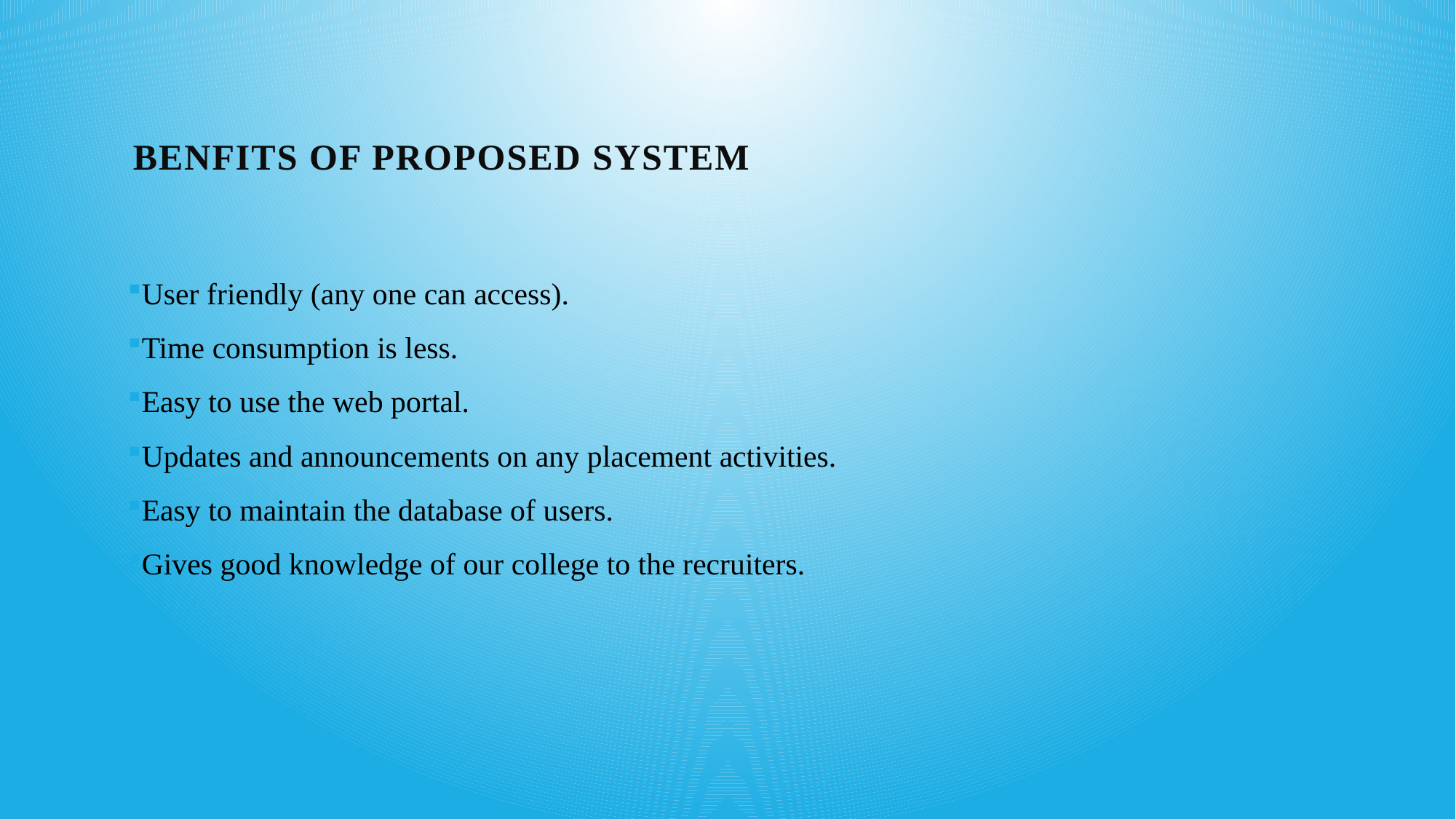

# benfitS of proposed system
User friendly (any one can access).
Time consumption is less.
Easy to use the web portal.
Updates and announcements on any placement activities.
Easy to maintain the database of users.
Gives good knowledge of our college to the recruiters.